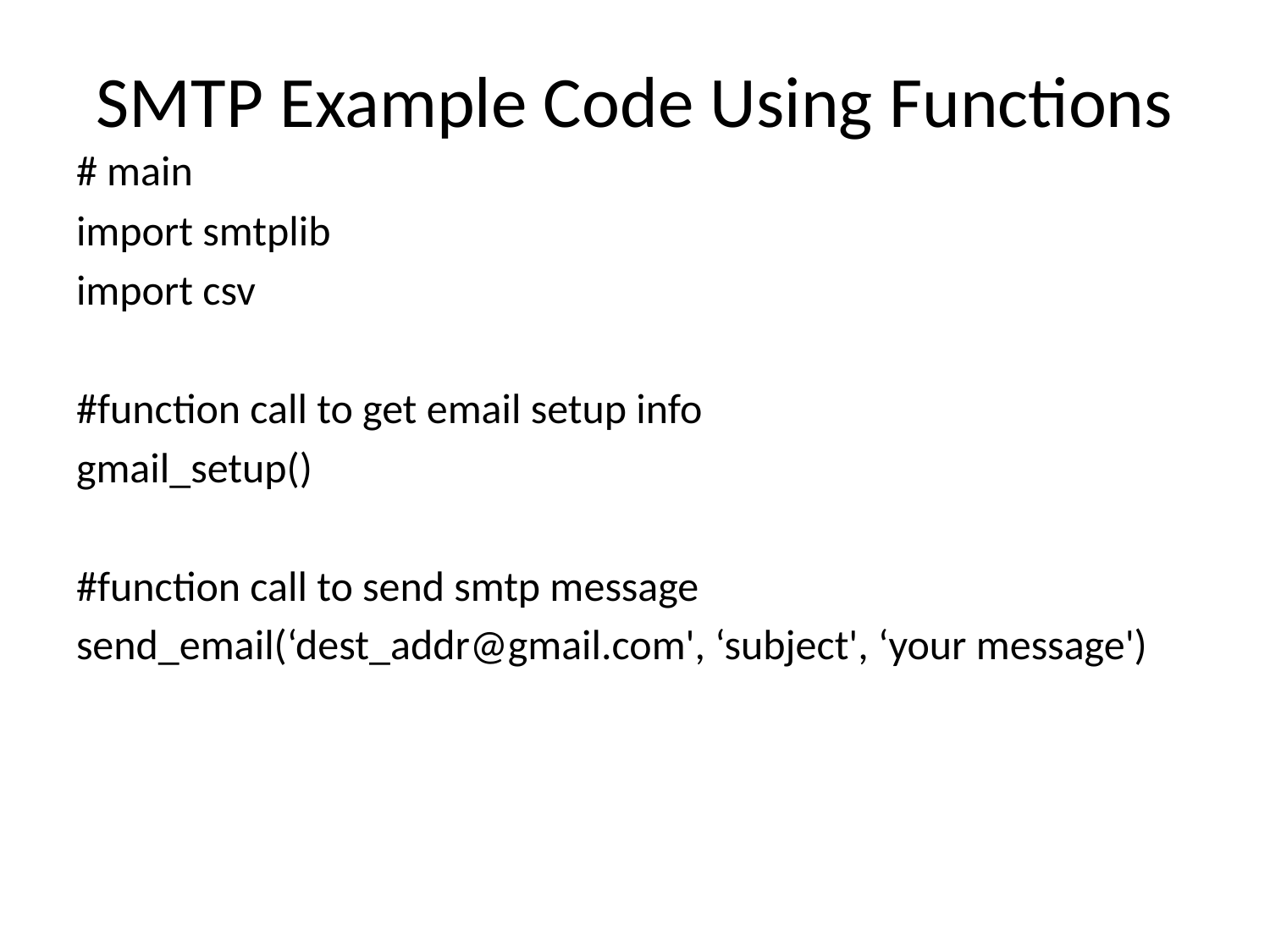

# SMTP Example Code Using Functions
# main
import smtplib
import csv

#function call to get email setup info
gmail_setup()

#function call to send smtp message
send_email(‘dest_addr@gmail.com', ‘subject', ‘your message')